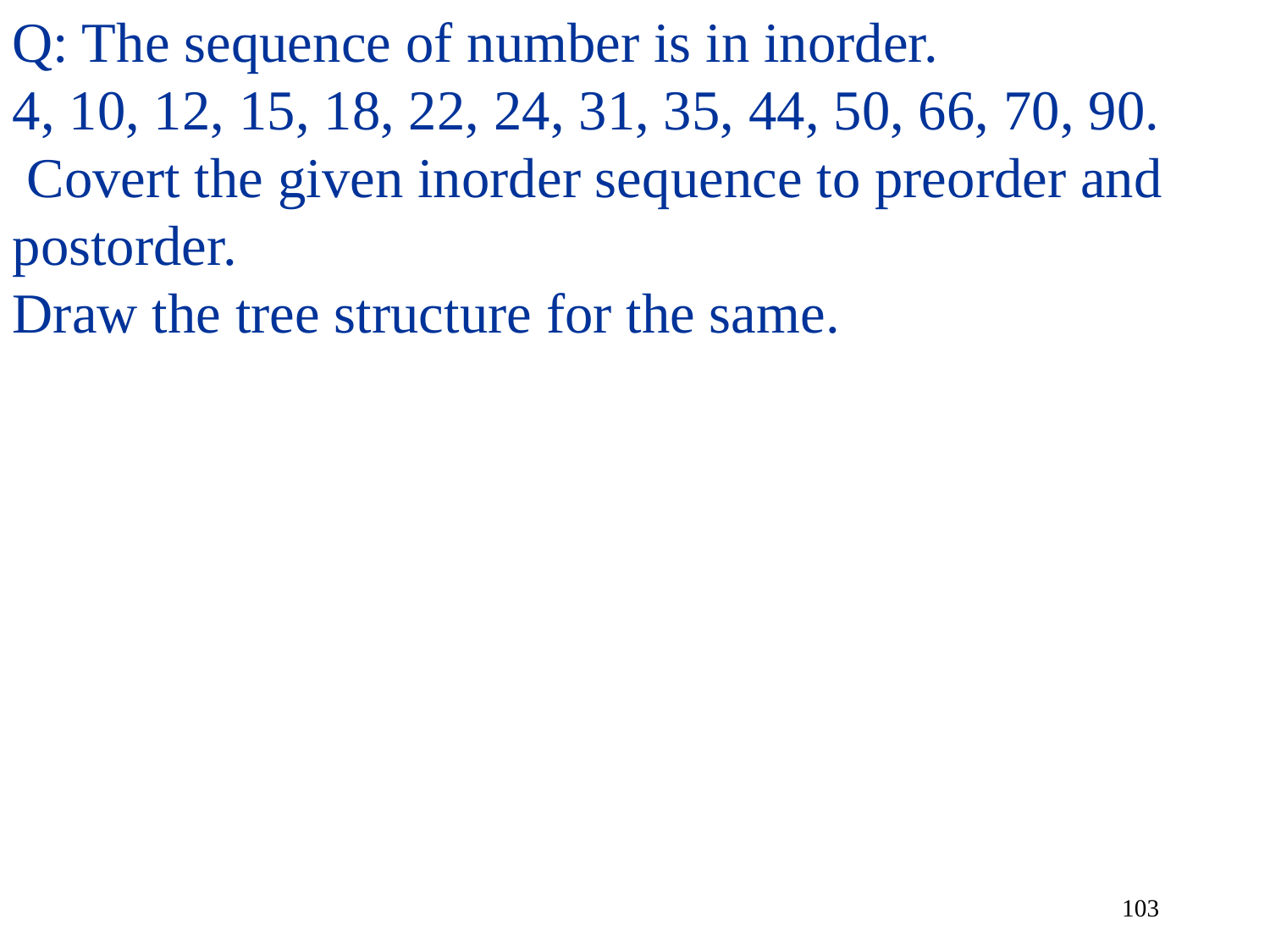

Q: The sequence of number is in inorder.
4, 10, 12, 15, 18, 22, 24, 31, 35, 44, 50, 66, 70, 90.
 Covert the given inorder sequence to preorder and postorder.
Draw the tree structure for the same.
103